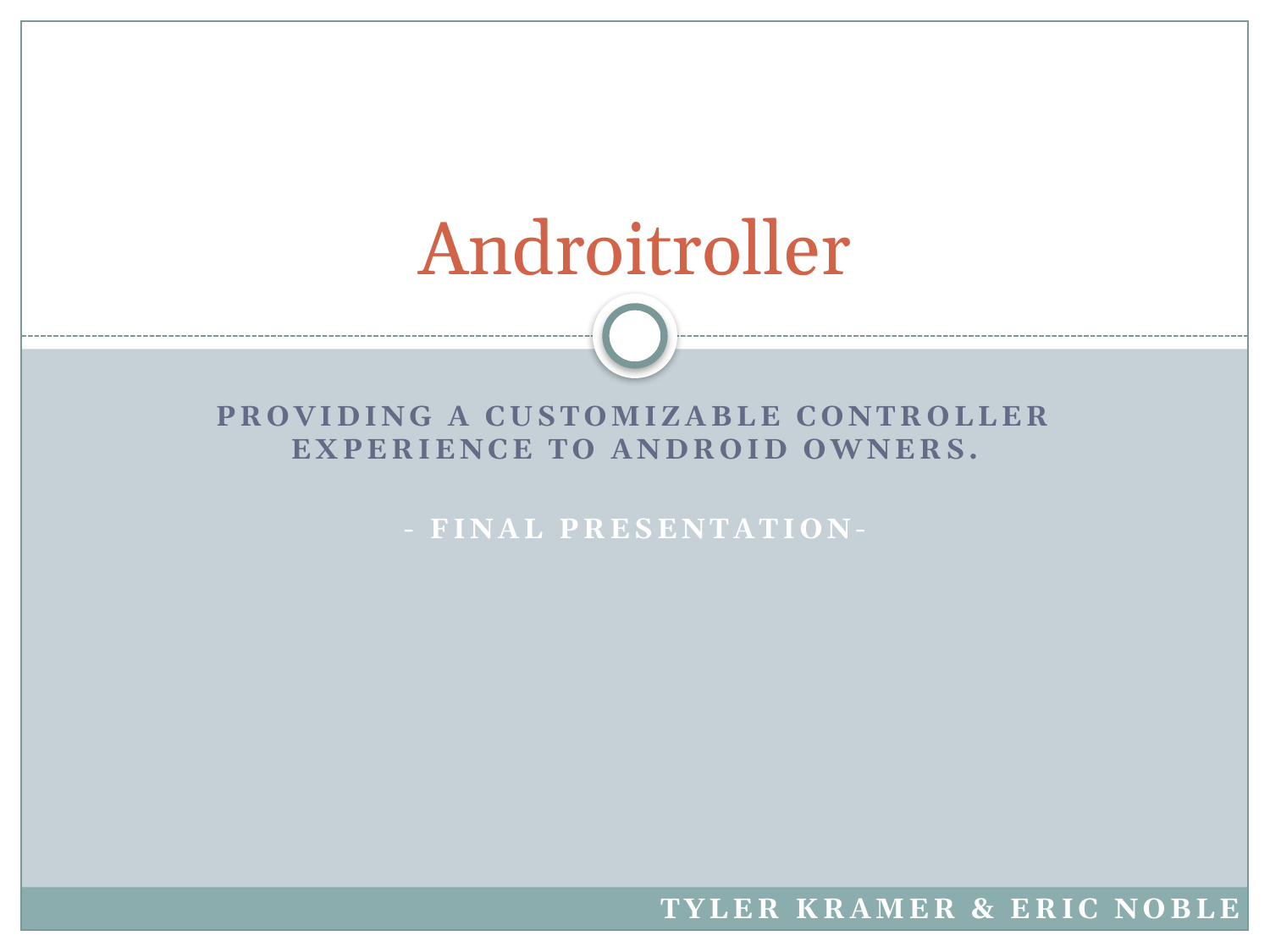

# Androitroller
Providing a customizable controller experience to Android owners.

- Final Presentation-

Tyler Kramer & Eric Noble